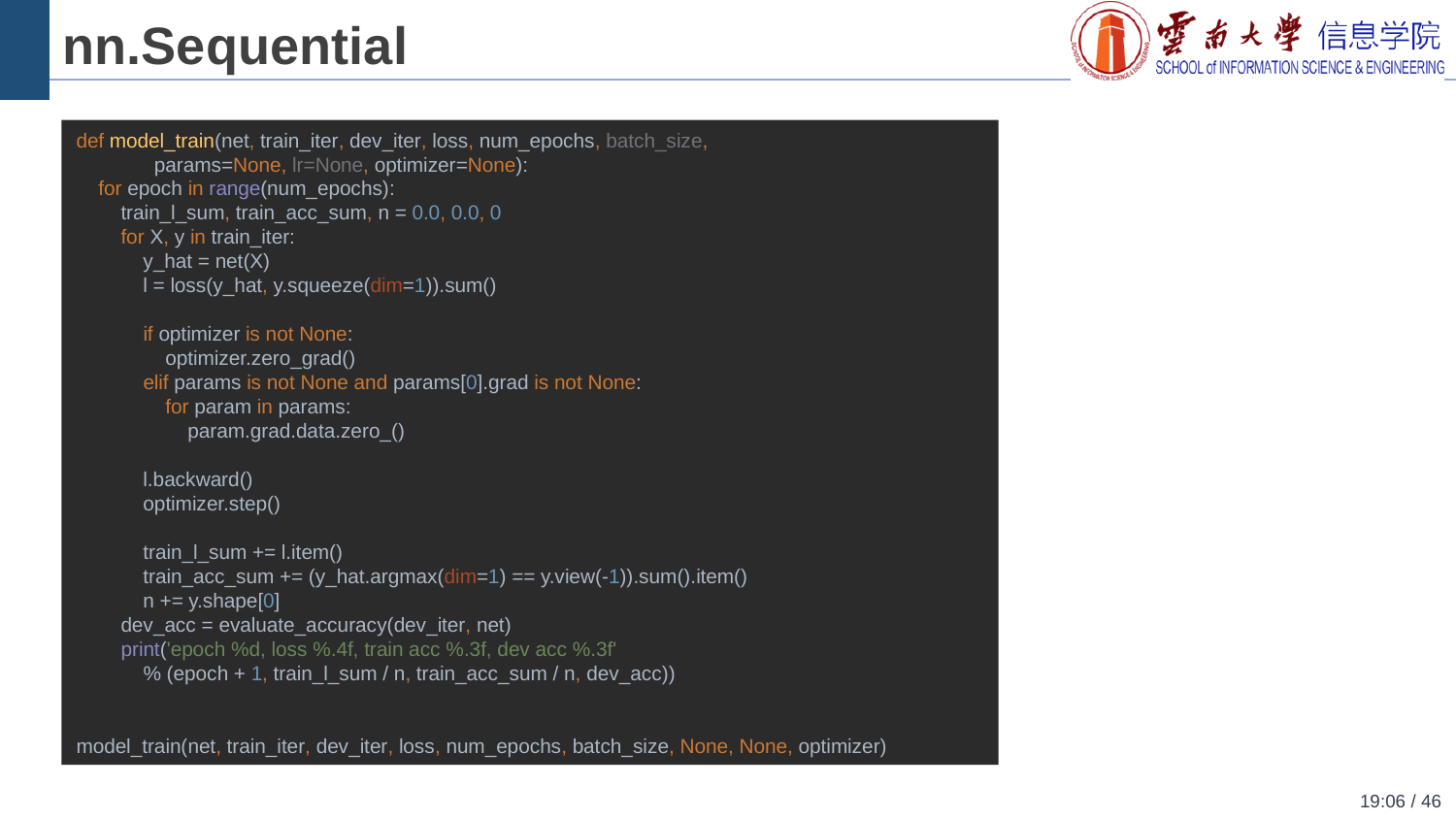

# nn.Sequential
def model_train(net, train_iter, dev_iter, loss, num_epochs, batch_size,
              params=None, lr=None, optimizer=None):
    for epoch in range(num_epochs):
        train_l_sum, train_acc_sum, n = 0.0, 0.0, 0
        for X, y in train_iter:
            y_hat = net(X)
            l = loss(y_hat, y.squeeze(dim=1)).sum()
            if optimizer is not None:
                optimizer.zero_grad()
            elif params is not None and params[0].grad is not None:
                for param in params:
                    param.grad.data.zero_()
            l.backward()
            optimizer.step()
            train_l_sum += l.item()
            train_acc_sum += (y_hat.argmax(dim=1) == y.view(-1)).sum().item()
            n += y.shape[0]
        dev_acc = evaluate_accuracy(dev_iter, net)
        print('epoch %d, loss %.4f, train acc %.3f, dev acc %.3f'
            % (epoch + 1, train_l_sum / n, train_acc_sum / n, dev_acc))
model_train(net, train_iter, dev_iter, loss, num_epochs, batch_size, None, None, optimizer)